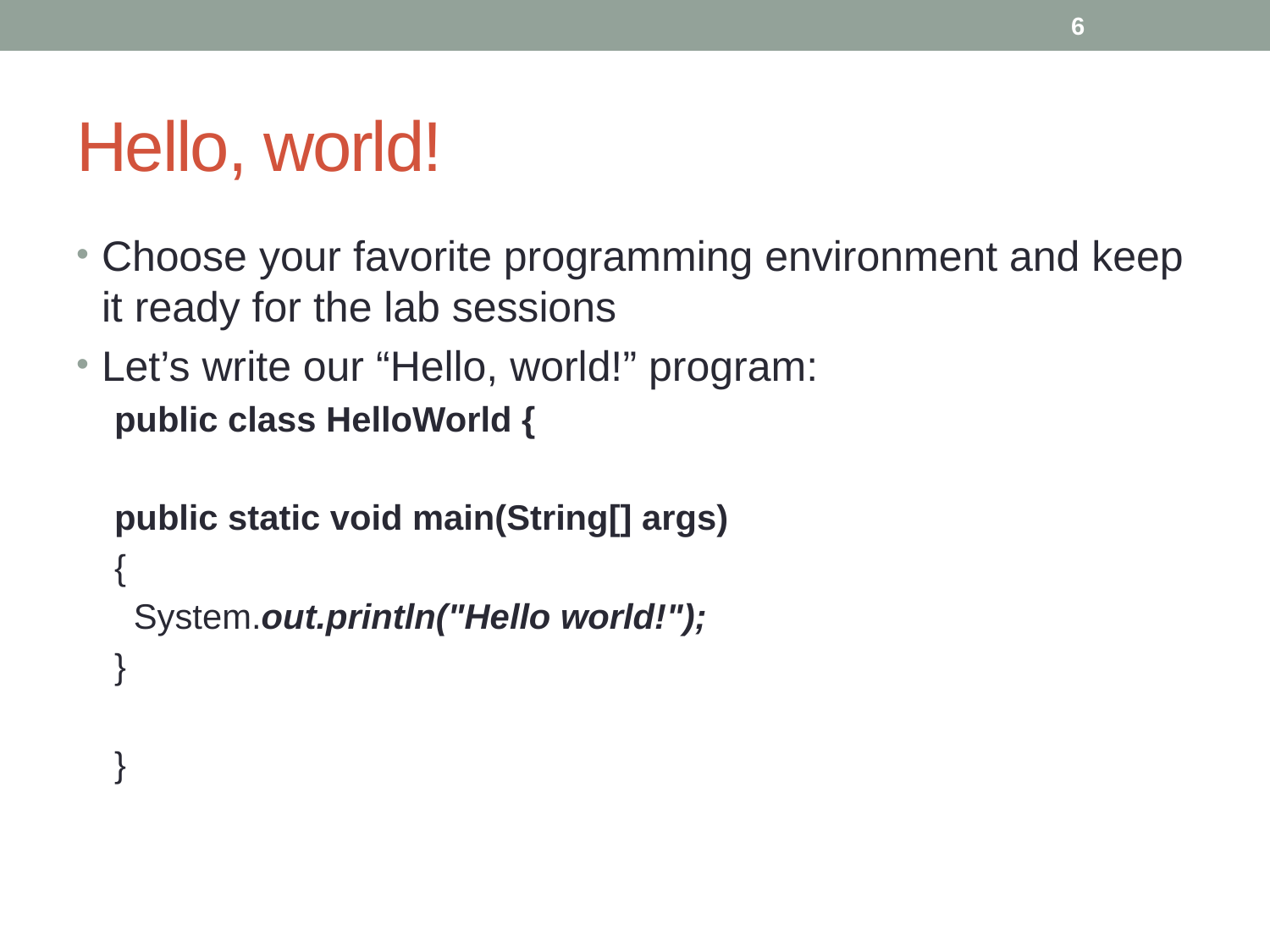

6
# Hello, world!
Choose your favorite programming environment and keep it ready for the lab sessions
Let’s write our “Hello, world!” program:
public class HelloWorld {

public static void main(String[] args)
{
  System.out.println("Hello world!");
}

}